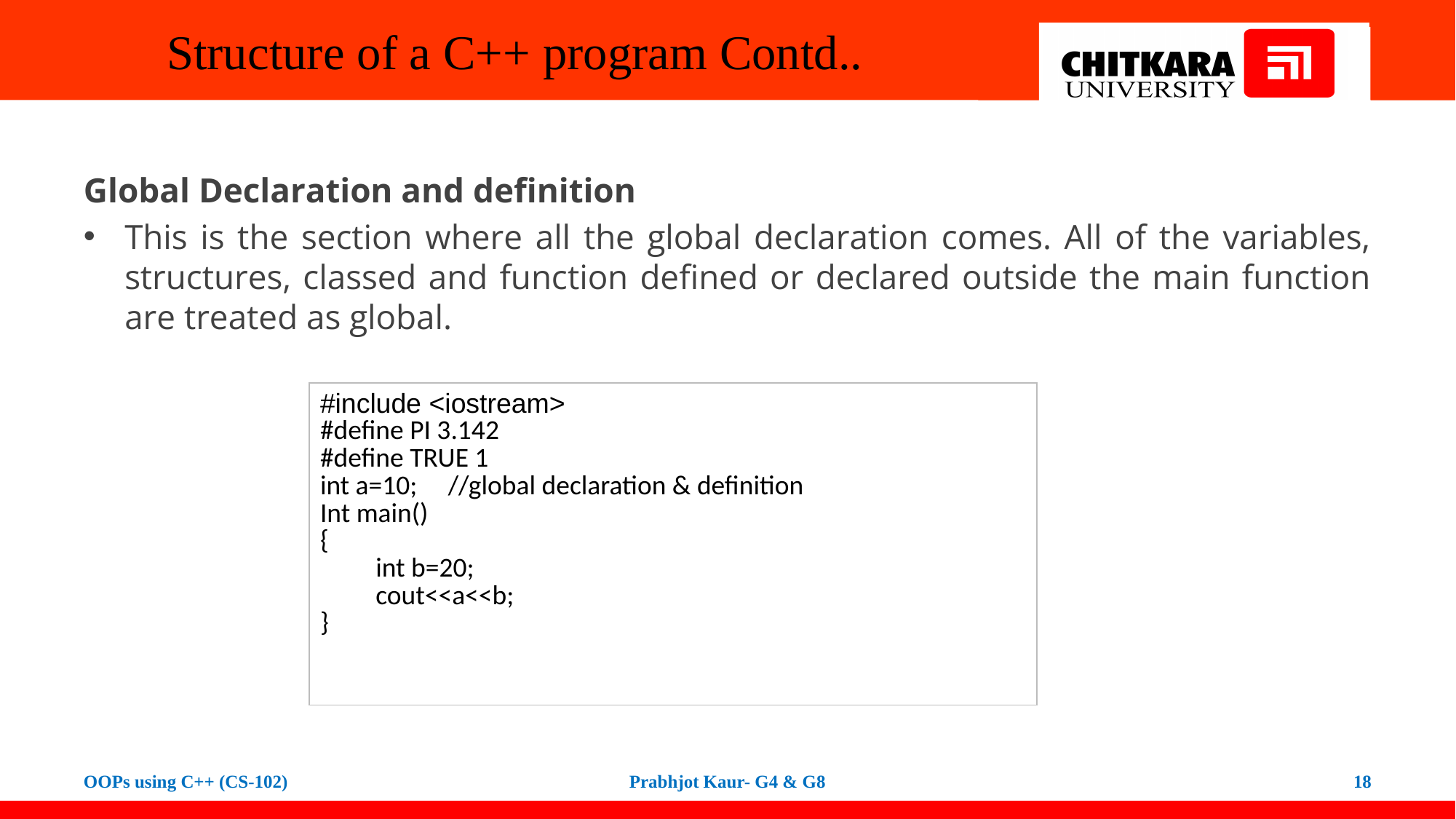

# Structure of a C++ program Contd..
Global Declaration and definition
This is the section where all the global declaration comes. All of the variables, structures, classed and function defined or declared outside the main function are treated as global.
| #include <iostream> #define PI 3.142 #define TRUE 1 int a=10; //global declaration & definition Int main() { int b=20; cout<<a<<b; } |
| --- |
OOPs using C++ (CS-102)
Prabhjot Kaur- G4 & G8
18